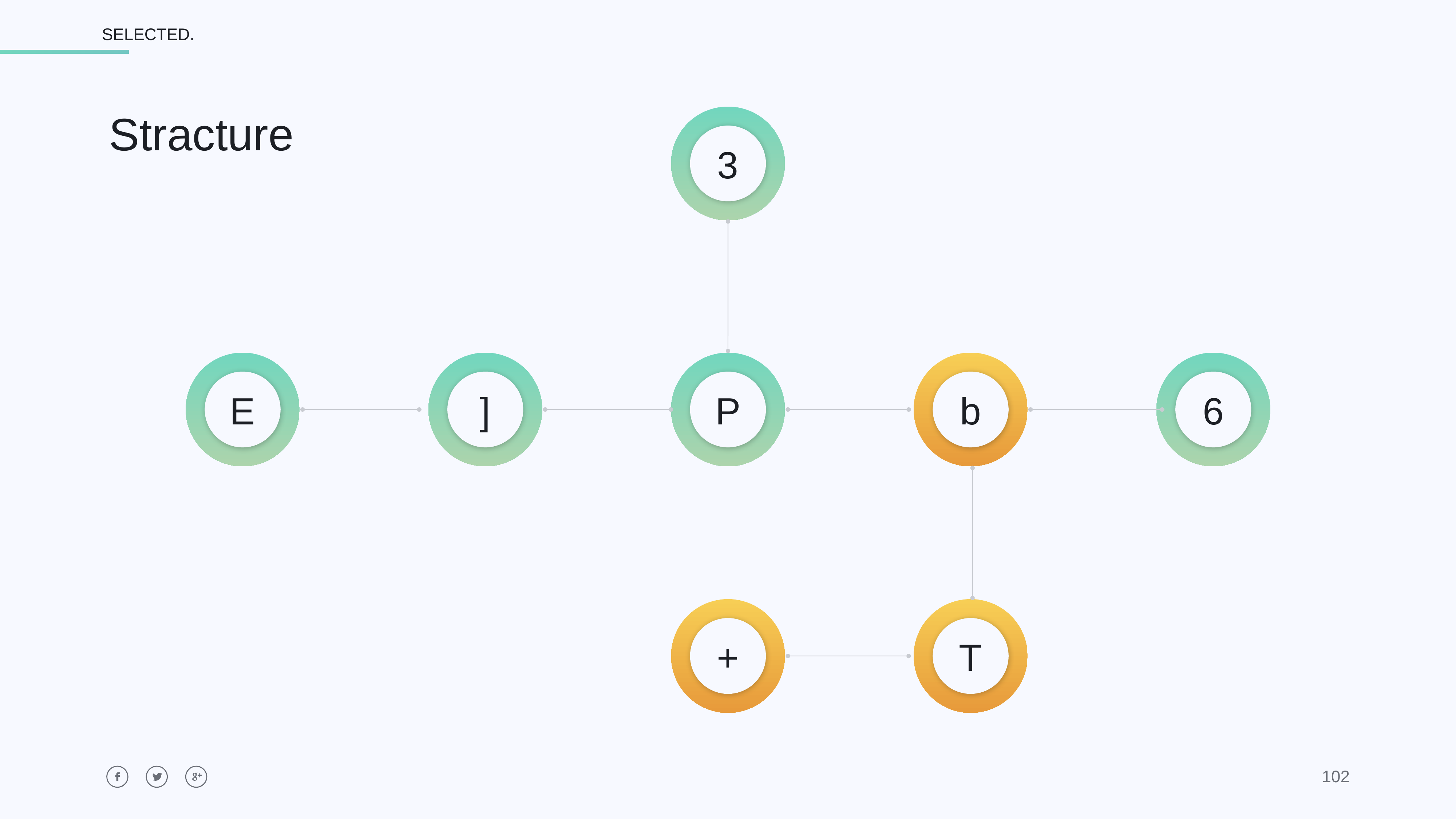

Stracture

3

E
]
P
b
6

+
T